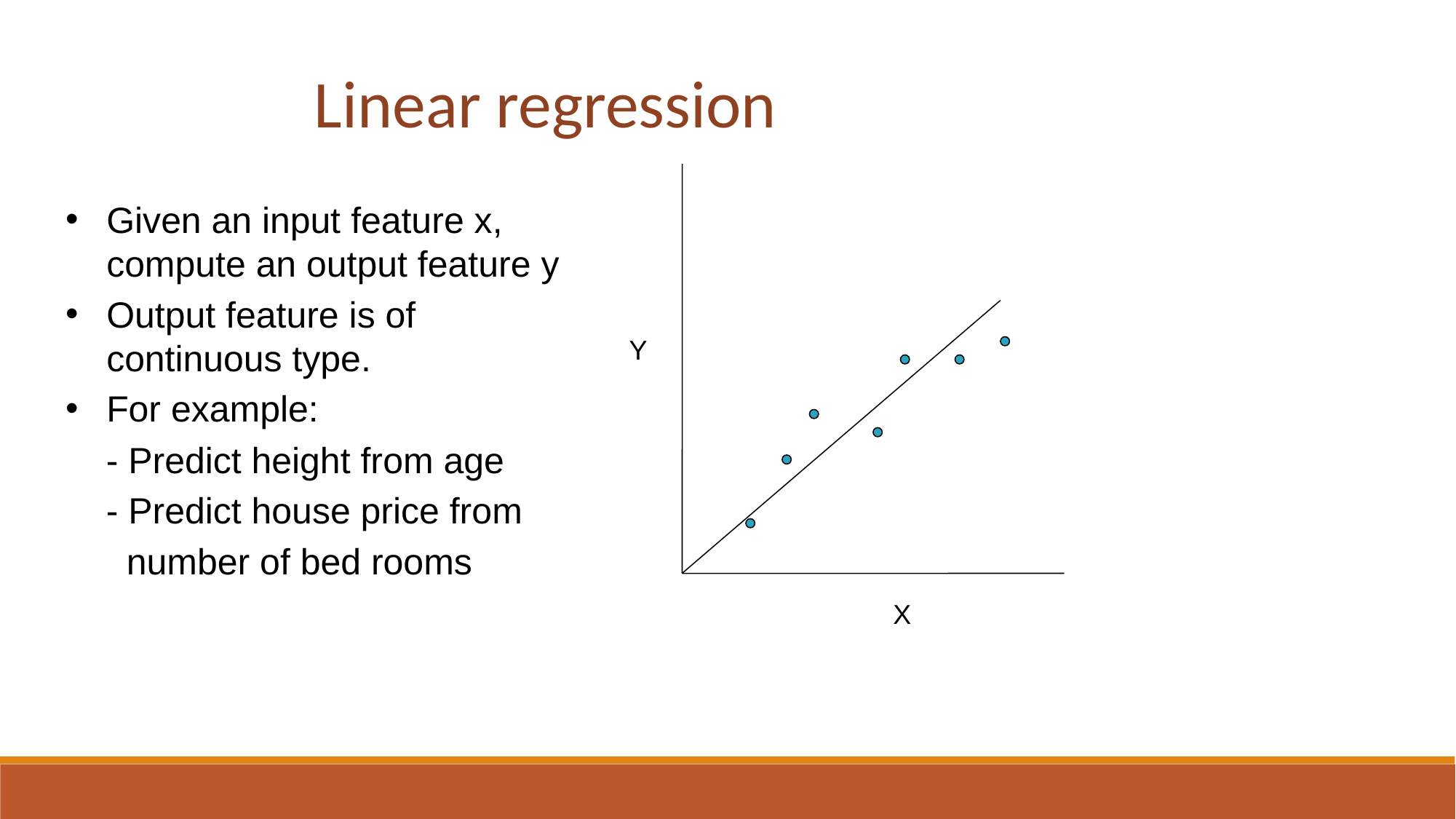

Linear regression

Given an input feature x, compute an output feature y
Output feature is of continuous type.
For example:
    - Predict height from age
    - Predict house price from
      number of bed rooms

Y

X